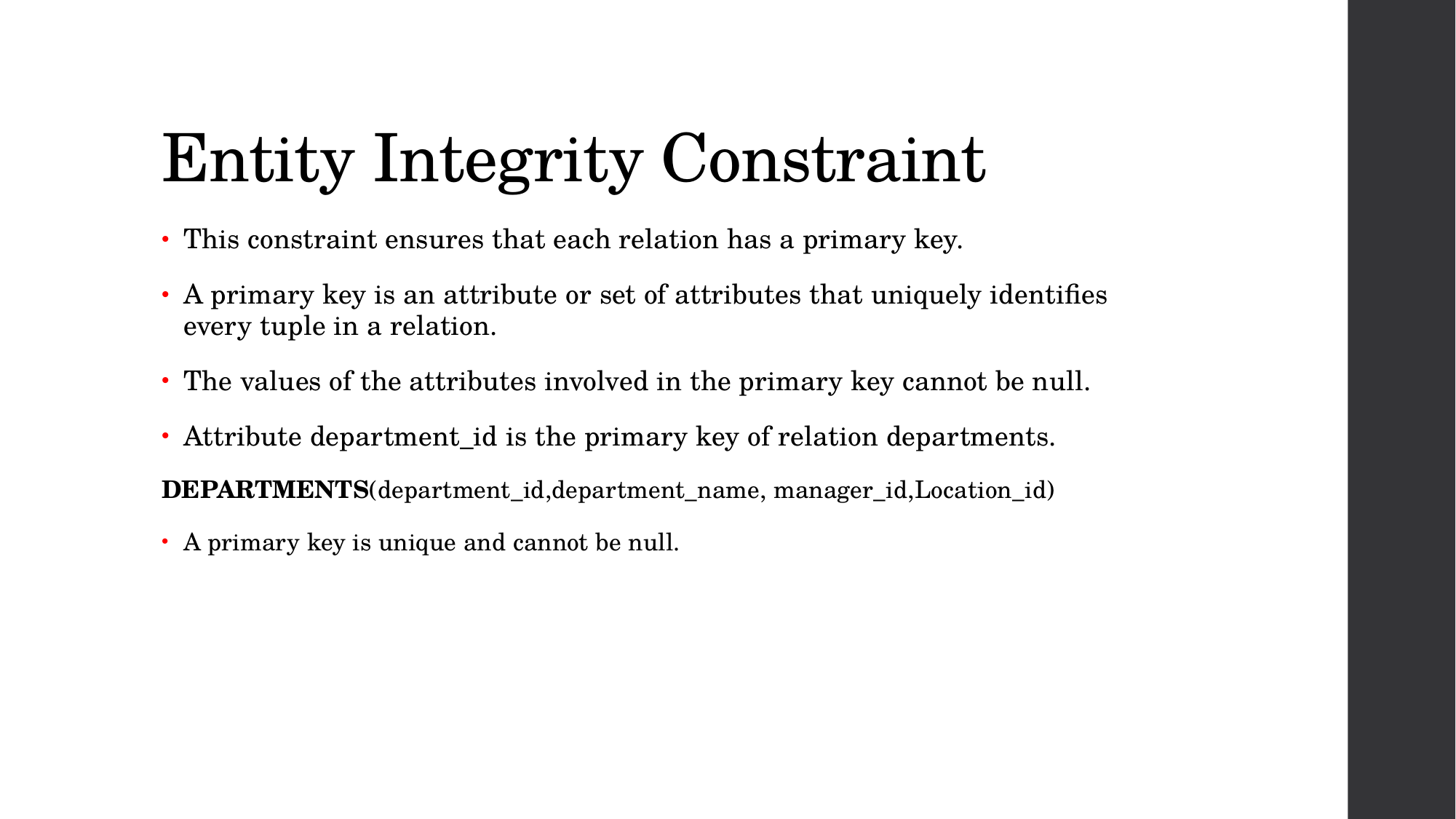

# Entity Integrity Constraint
This constraint ensures that each relation has a primary key.
A primary key is an attribute or set of attributes that uniquely identifies every tuple in a relation.
The values of the attributes involved in the primary key cannot be null.
Attribute department_id is the primary key of relation departments.
DEPARTMENTS(department_id,department_name, manager_id,Location_id)
A primary key is unique and cannot be null.